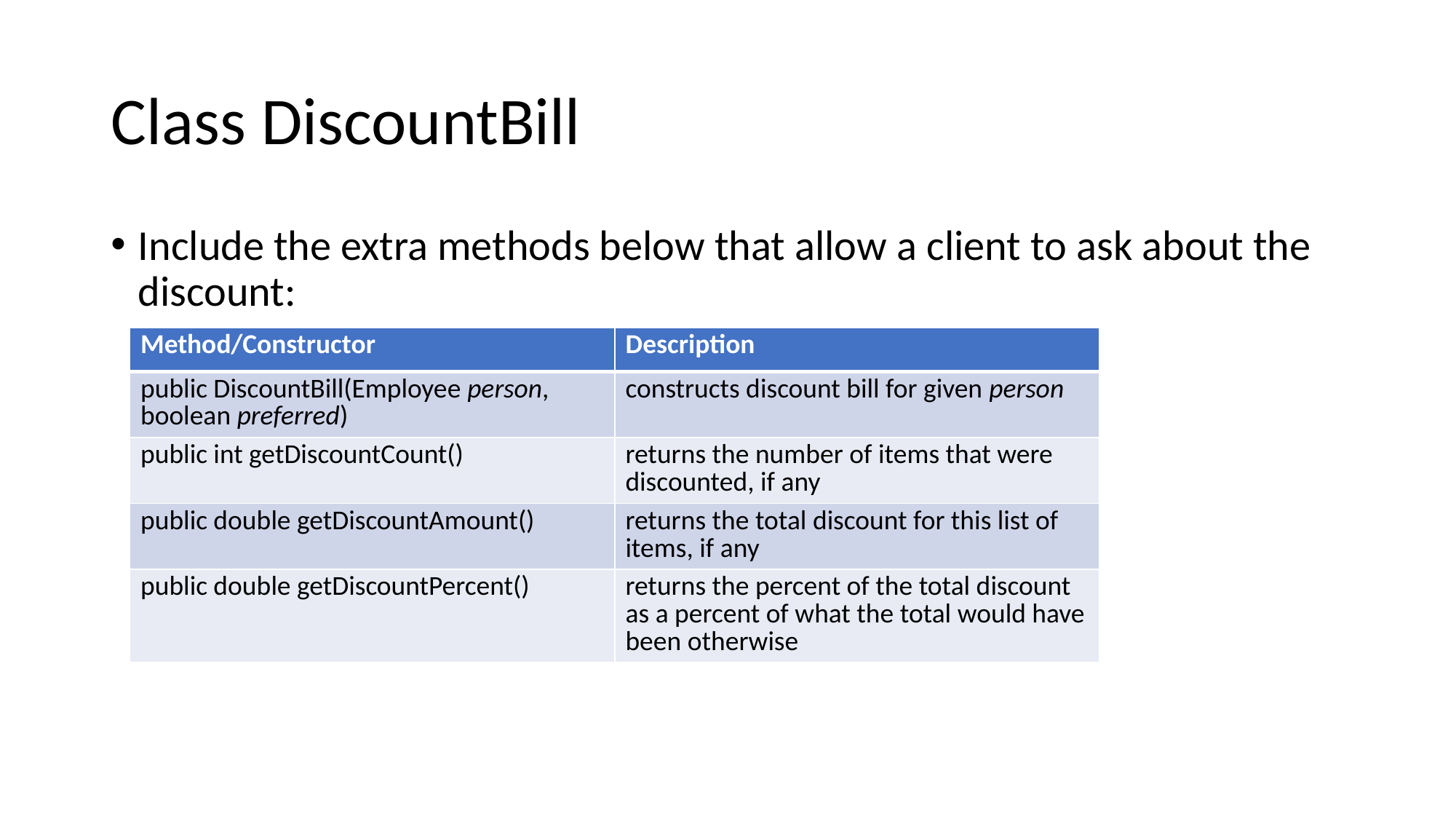

# Class DiscountBill
Include the extra methods below that allow a client to ask about the discount:
| Method/Constructor | Description |
| --- | --- |
| public DiscountBill(Employee person, boolean preferred) | constructs discount bill for given person |
| public int getDiscountCount() | returns the number of items that were discounted, if any |
| public double getDiscountAmount() | returns the total discount for this list of items, if any |
| public double getDiscountPercent() | returns the percent of the total discount as a percent of what the total would have been otherwise |